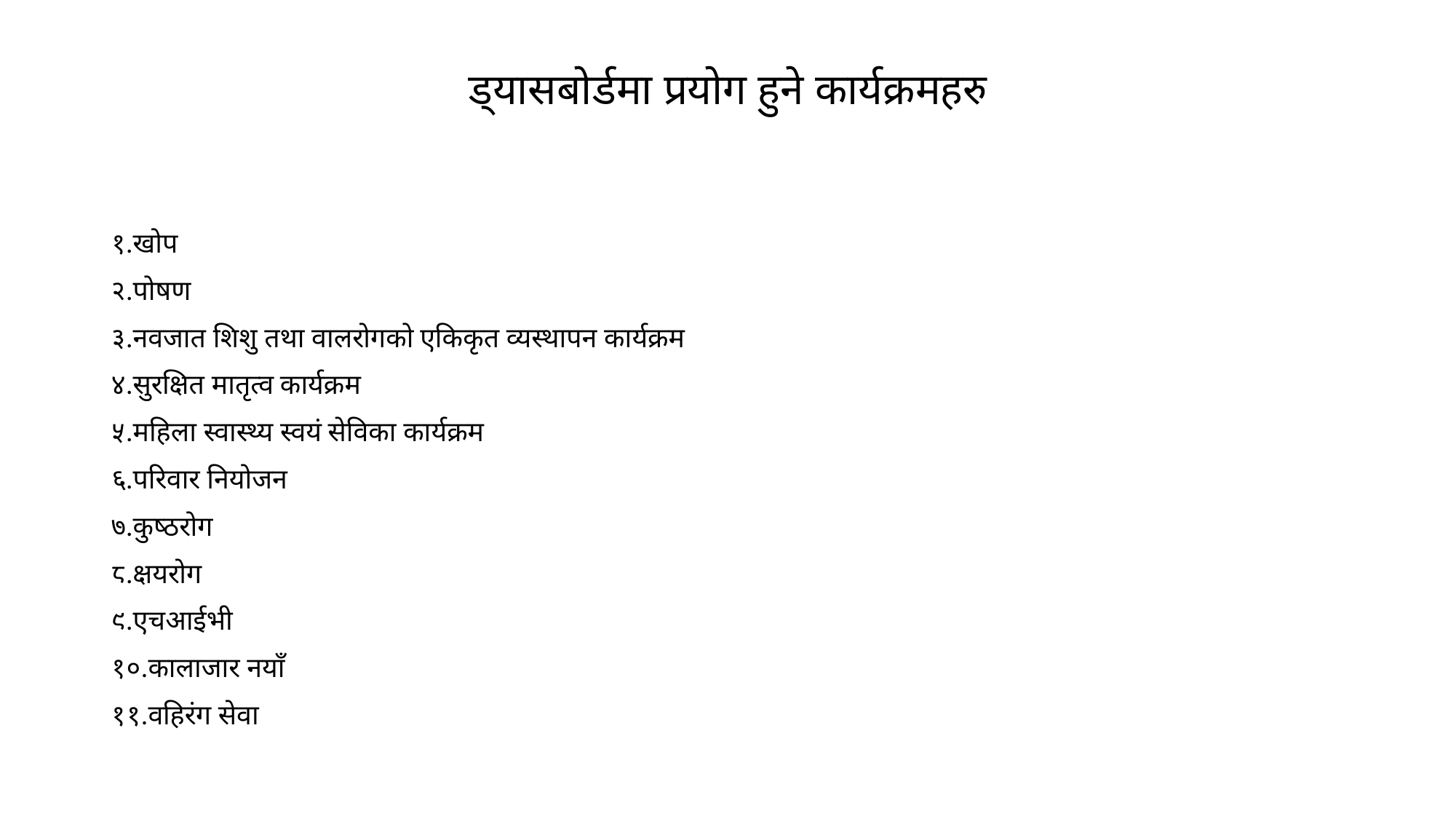

# ड्यासबोर्डमा प्रयोग हुने कार्यक्रमहरु
१.खोप
२.पोषण
३.नवजात शिशु तथा वालरोगको एकिकृत व्यस्थापन कार्यक्रम
४.सुरक्षित मातृत्व कार्यक्रम
५.महिला स्वास्थ्य स्वयं सेविका कार्यक्रम
६.परिवार नियोजन
७.कुष्ठरोग
८.क्षयरोग
९.एचआईभी
१०.कालाजार नयाँ
११.वहिरंग सेवा